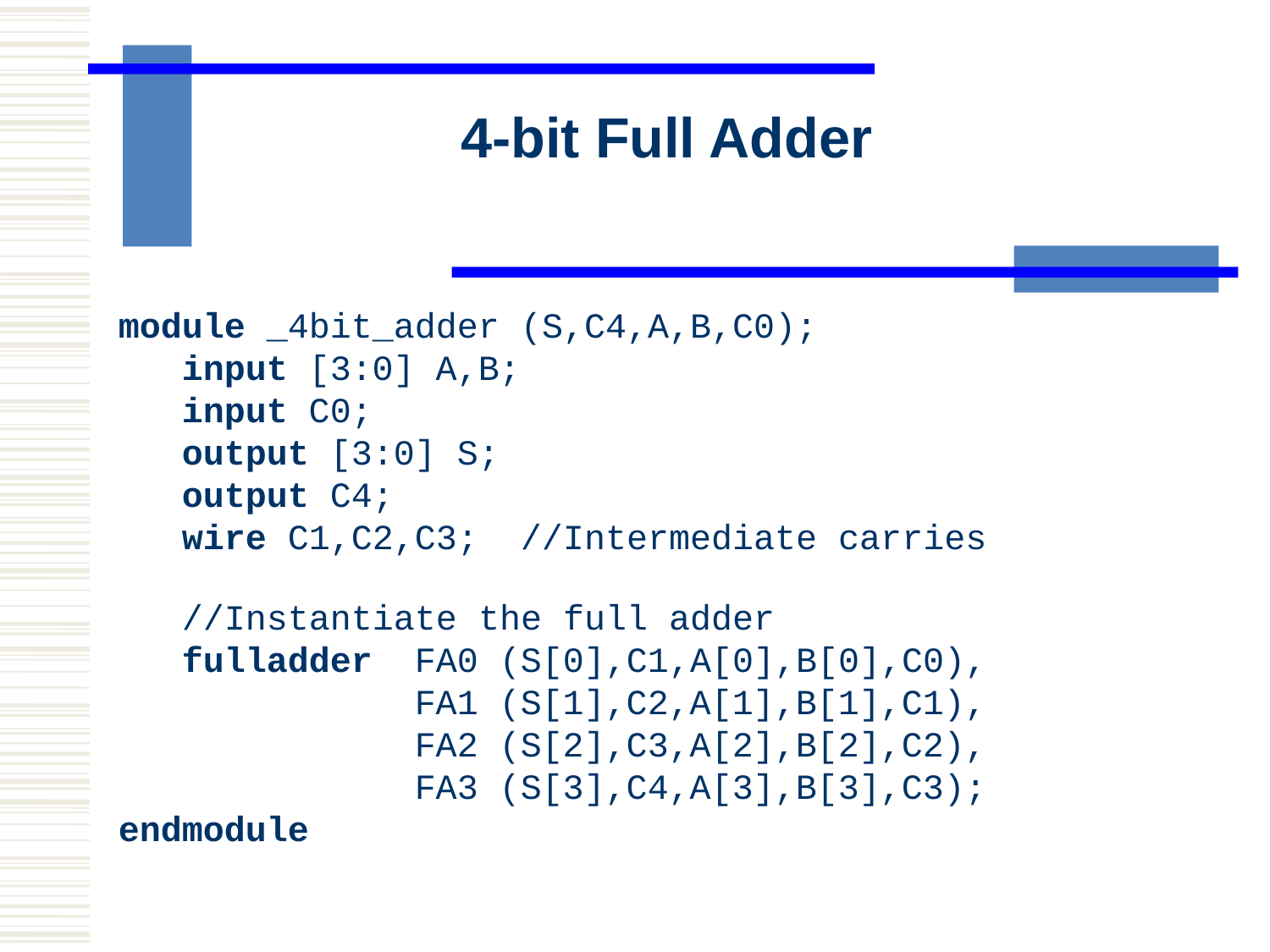

4-bit Full Adder
module _4bit_adder (S,C4,A,B,C0);
   input [3:0] A,B;
   input C0;
   output [3:0] S;
   output C4;
   wire C1,C2,C3;  //Intermediate carries

   //Instantiate the full adder
   fulladder  FA0 (S[0],C1,A[0],B[0],C0),
              FA1 (S[1],C2,A[1],B[1],C1),
              FA2 (S[2],C3,A[2],B[2],C2),
              FA3 (S[3],C4,A[3],B[3],C3);
endmodule